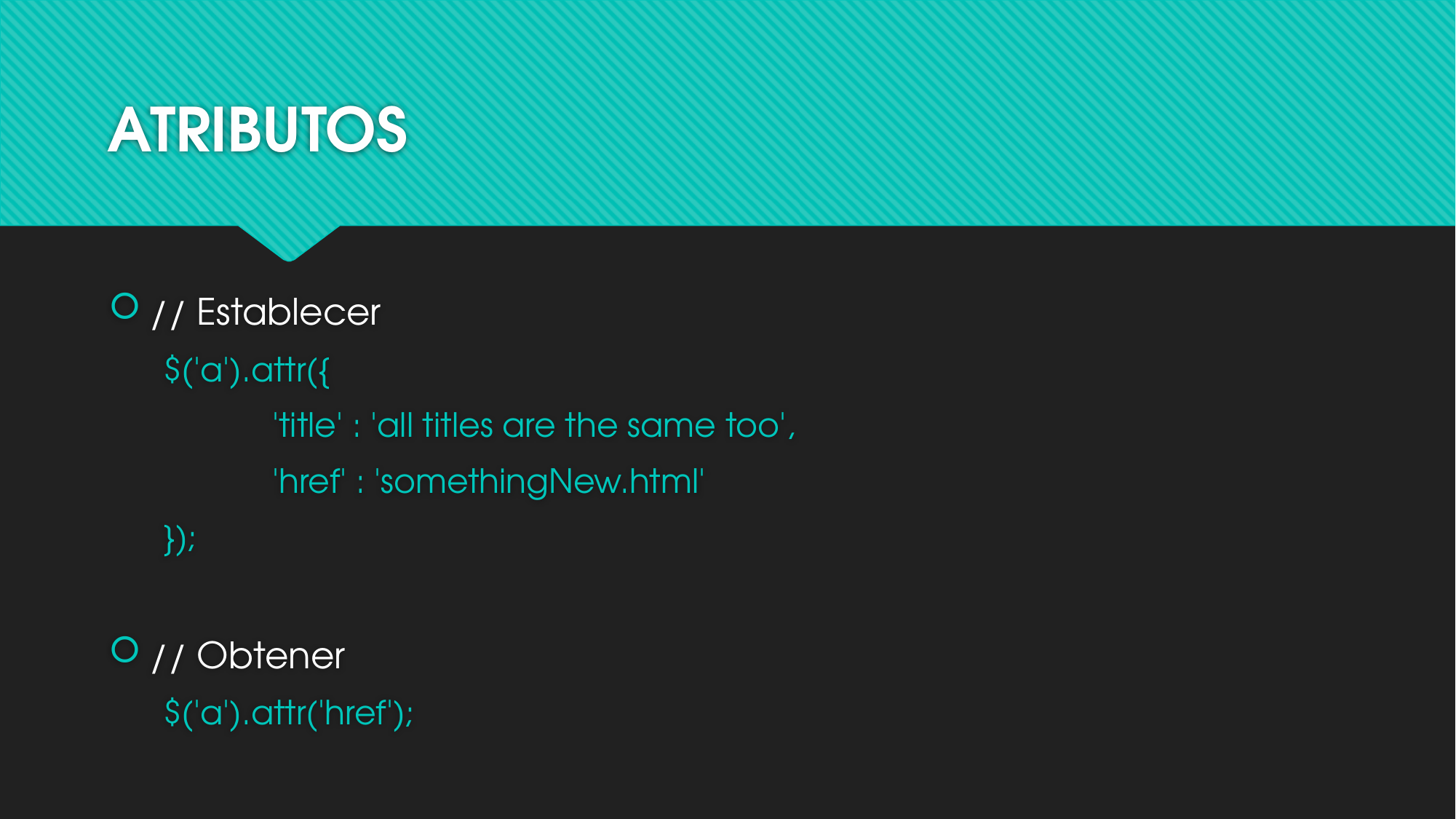

# ATRIBUTOS
// Establecer
$('a').attr({
	'title' : 'all titles are the same too',
    	'href' : 'somethingNew.html'
});

// Obtener
$('a').attr('href');